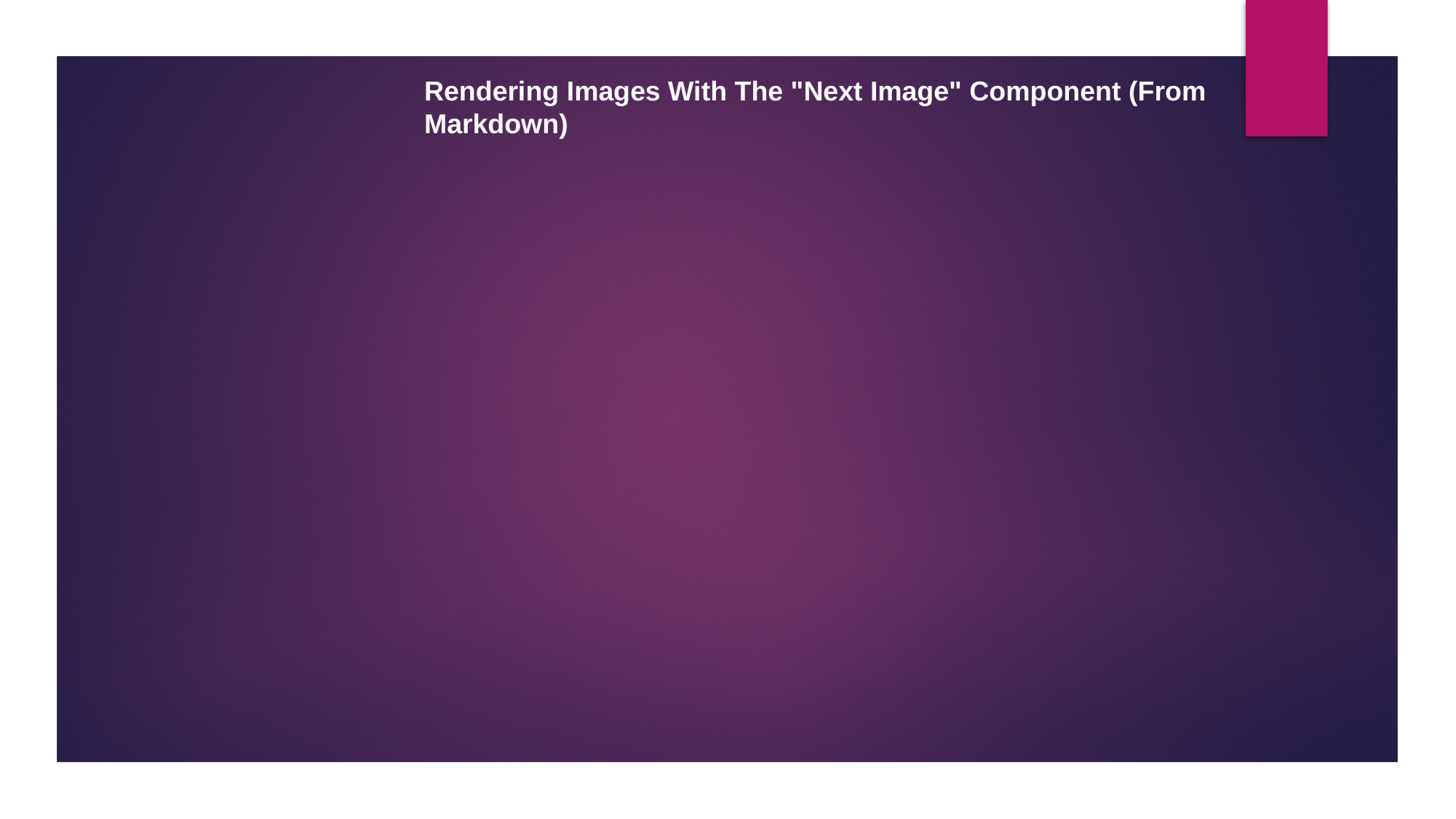

Rendering Images With The "Next Image" Component (From Markdown)